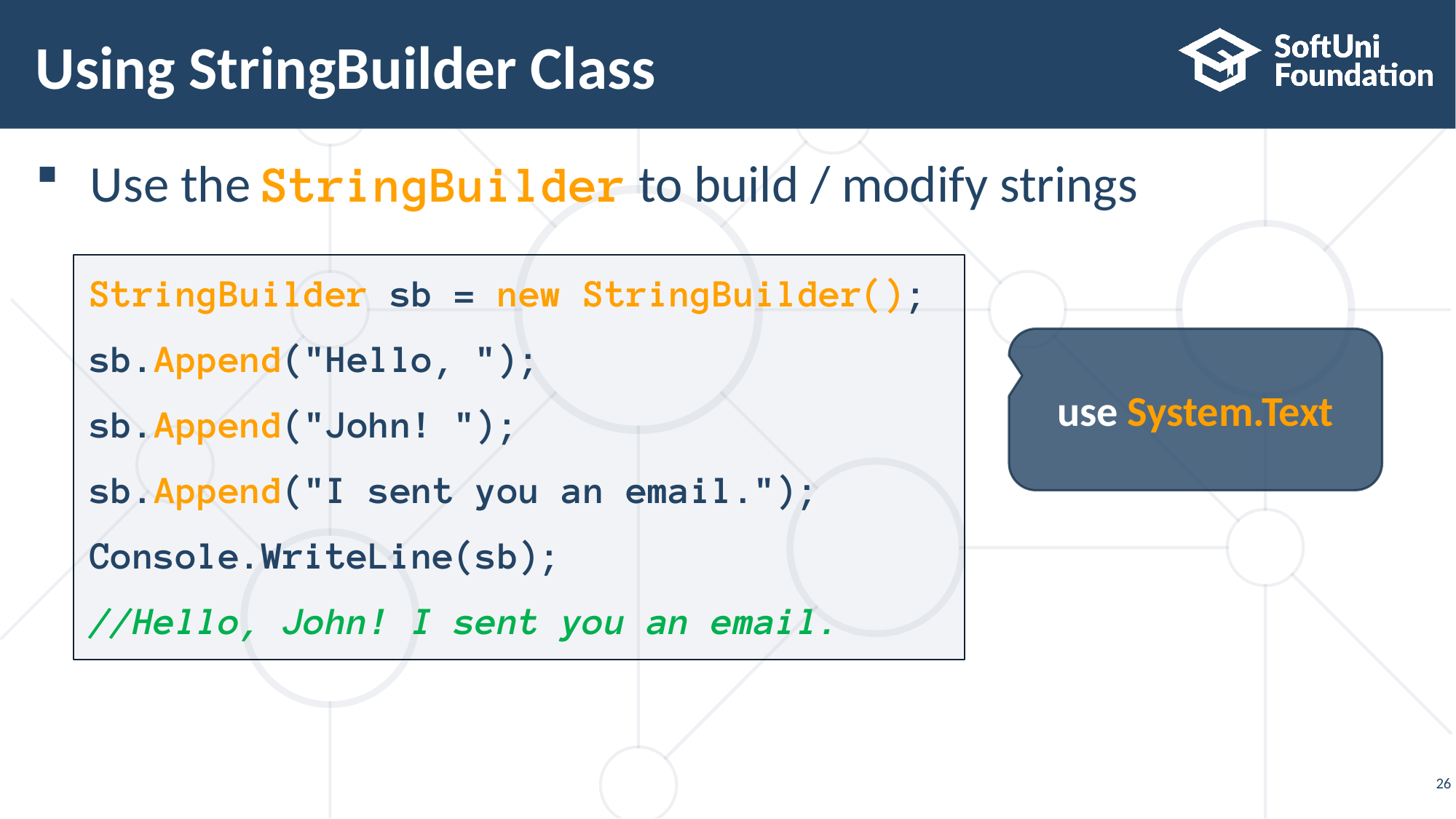

# Using StringBuilder Class
Use the StringBuilder to build / modify strings
StringBuilder sb = new StringBuilder();
sb.Append("Hello, ");
sb.Append("John! ");
sb.Append("I sent you an email.");
Console.WriteLine(sb);
//Hello, John! I sent you an email.
use System.Text
26